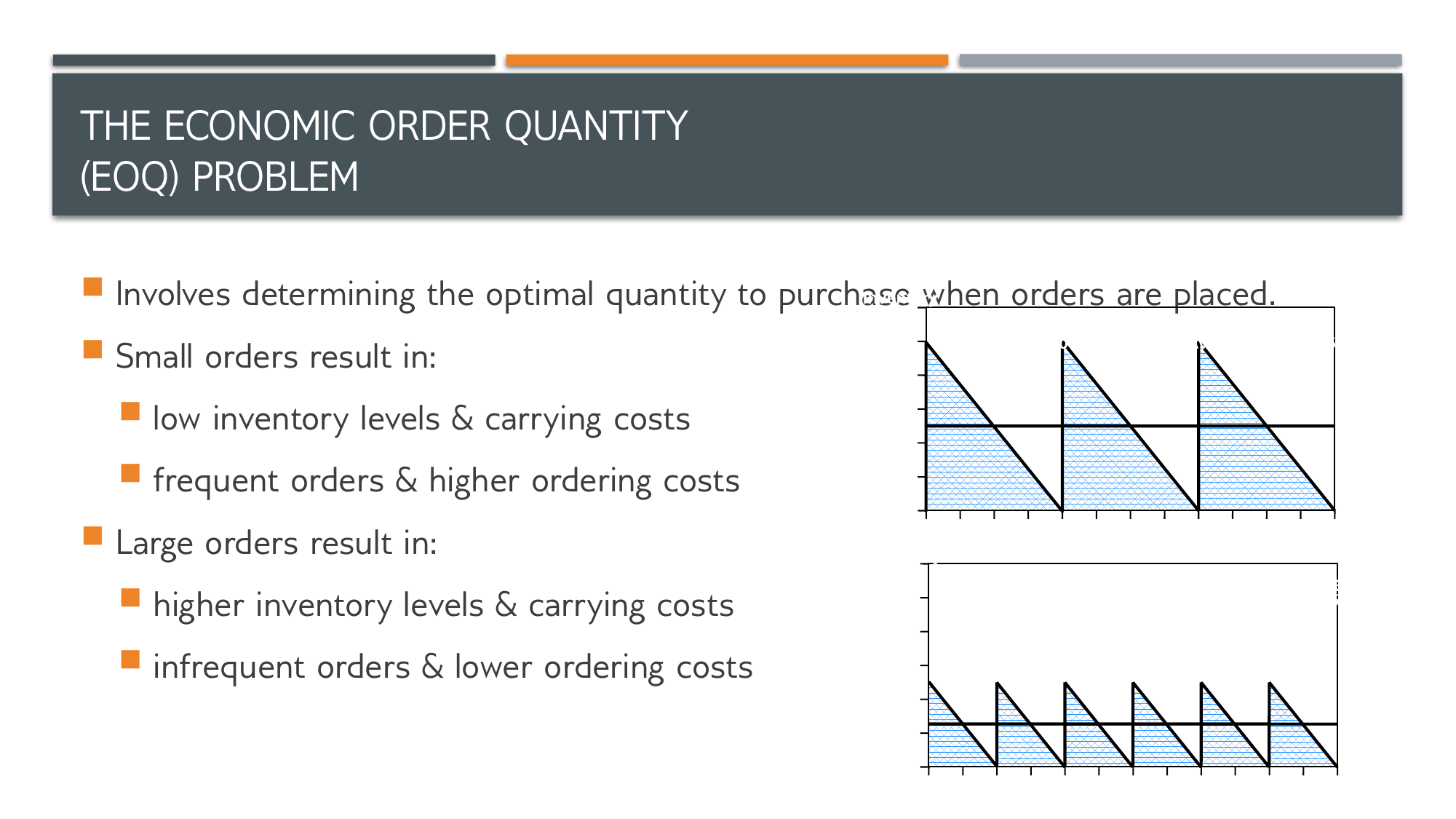

# The Economic Order Quantity (EOQ) Problem
Involves determining the optimal quantity to purchase when orders are placed.
Small orders result in:
low inventory levels & carrying costs
frequent orders & higher ordering costs
Large orders result in:
higher inventory levels & carrying costs
infrequent orders & lower ordering costs

Inventory
60

Annual Usage = 150
Number of Orders = 3
Order Size = 50
Avg Inventory = 25
50

40

30

20

10

0

1
2
10
0
4
5
3
11
7
8
9
6
12
Month
Inventory
60

Annual Usage = 150
Number of Orders = 6
Order Size = 25
Avg Inventory = 12.5
50

40

30

20

10

0

1
2
10
0
3
4
5
11
8
9
Month
6
7
12